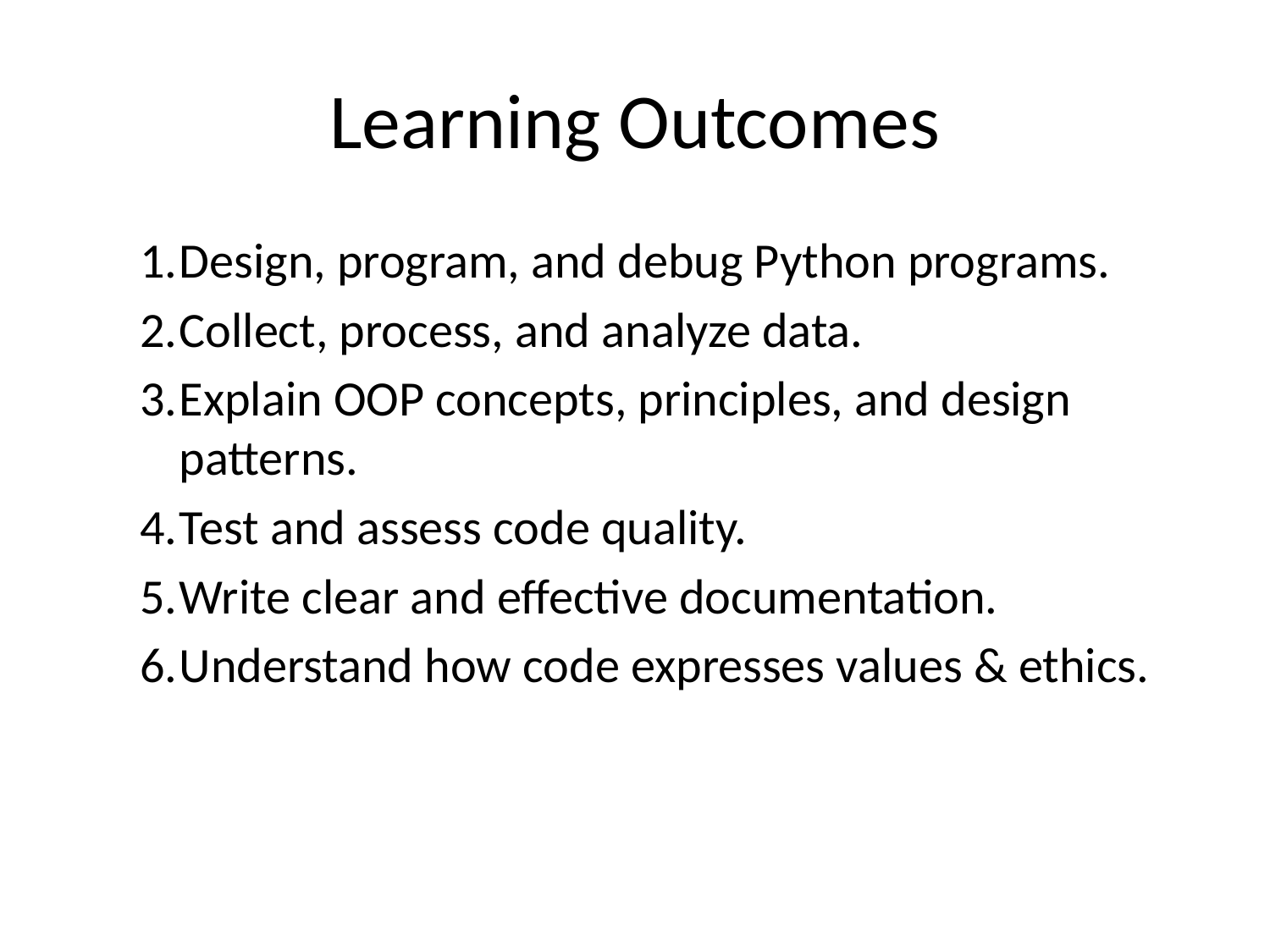

# Learning Outcomes
Design, program, and debug Python programs.
Collect, process, and analyze data.
Explain OOP concepts, principles, and design patterns.
Test and assess code quality.
Write clear and effective documentation.
Understand how code expresses values & ethics.